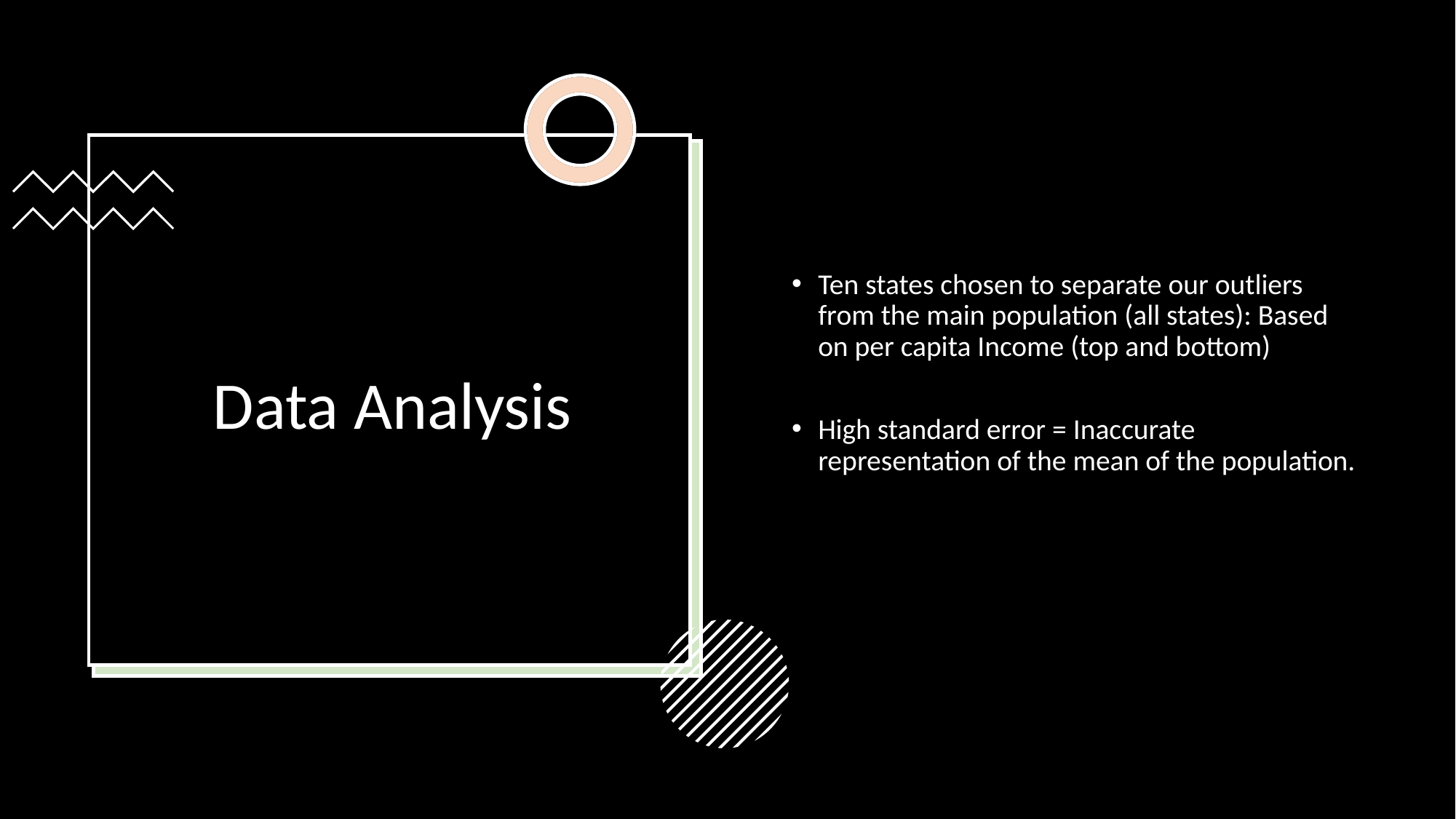

# Data Analysis

Ten states chosen to separate our outliers from the main population (all states): Based on per capita Income (top and bottom)

High standard error = Inaccurate representation of the mean of the population.